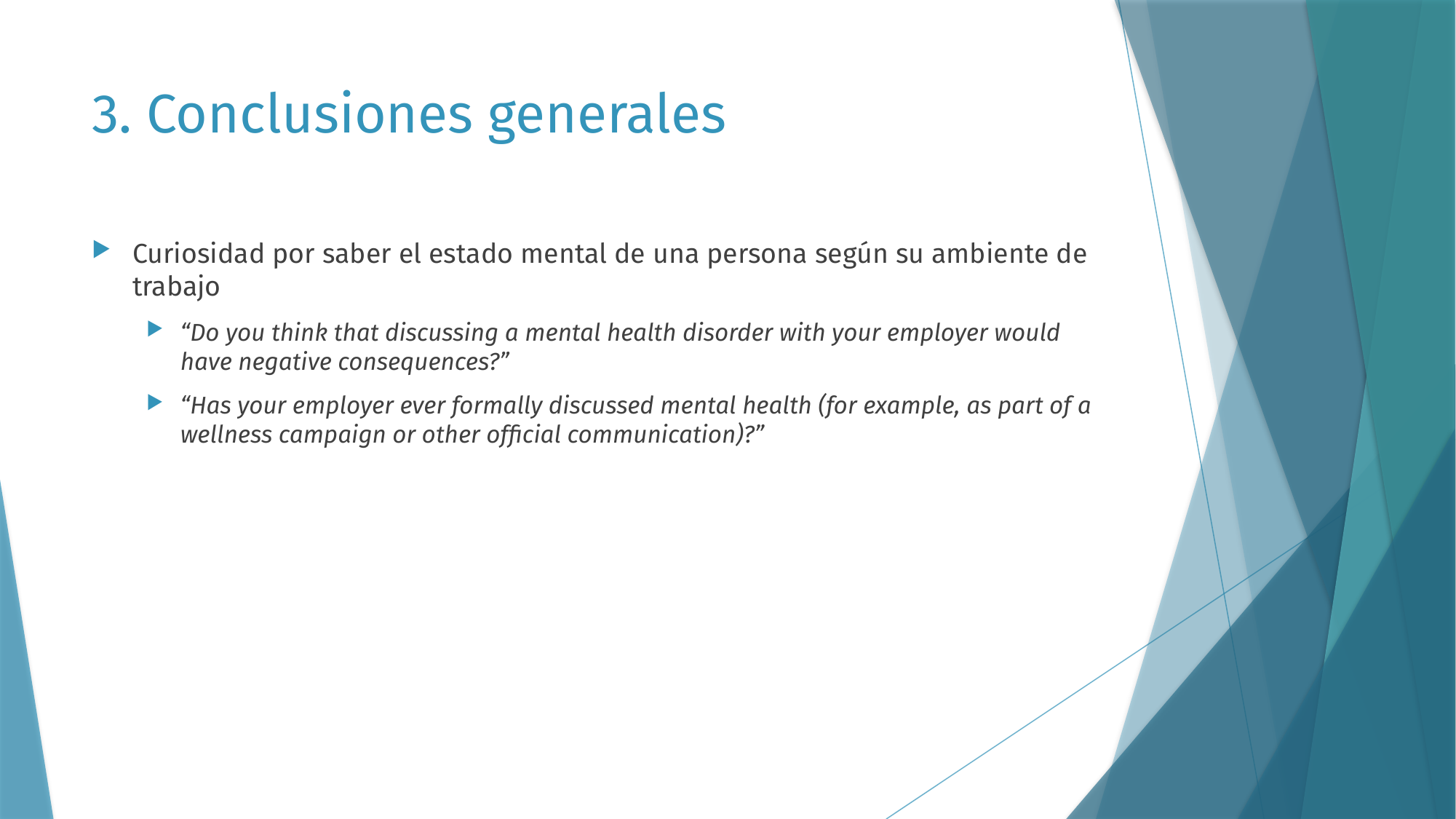

# 3. Conclusiones generales
Curiosidad por saber el estado mental de una persona según su ambiente de trabajo
“Do you think that discussing a mental health disorder with your employer would have negative consequences?”
“Has your employer ever formally discussed mental health (for example, as part of a wellness campaign or other official communication)?”